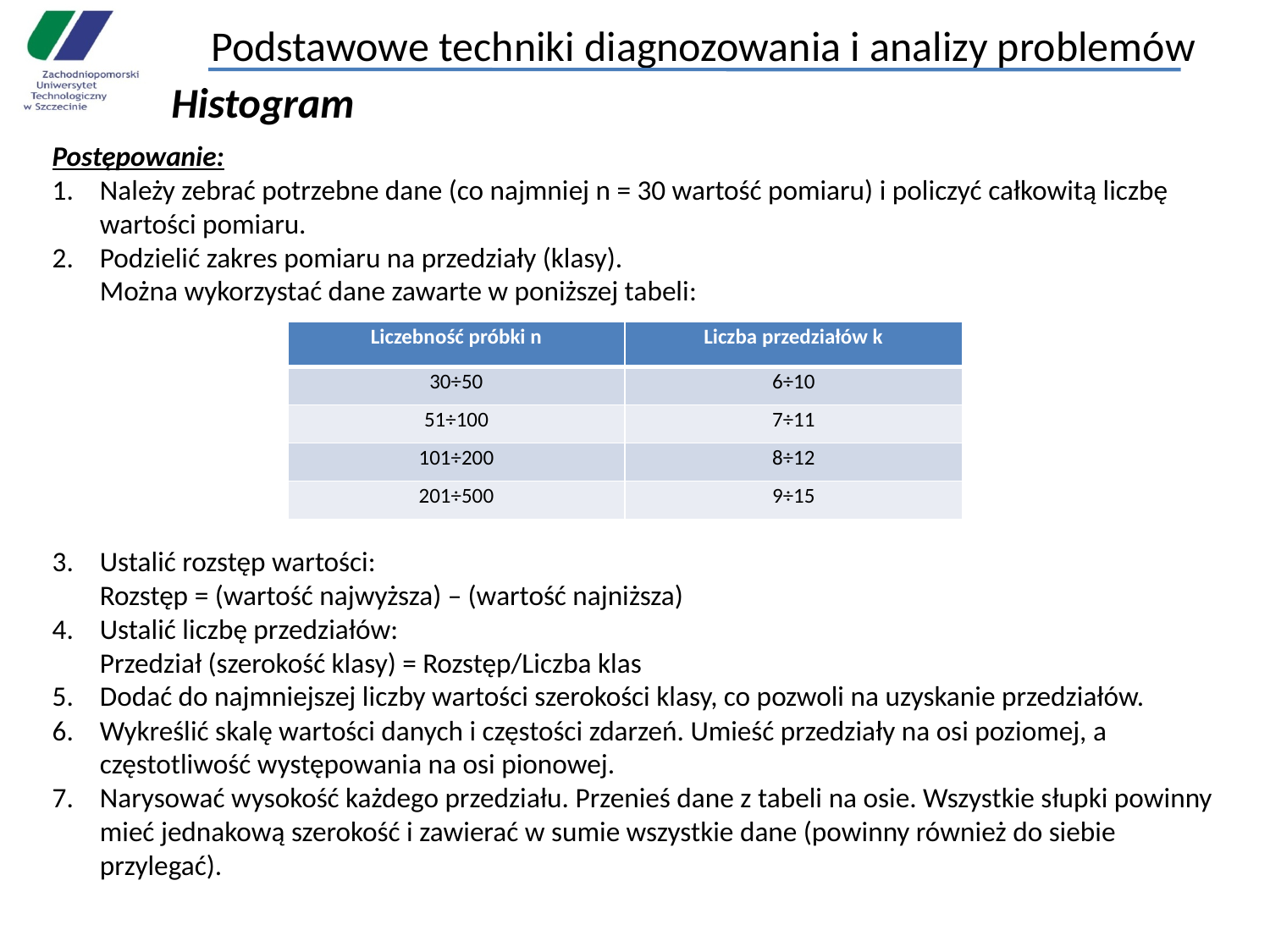

# Podstawowe techniki diagnozowania i analizy problemów
Histogram
Postępowanie:
Należy zebrać potrzebne dane (co najmniej n = 30 wartość pomiaru) i policzyć całkowitą liczbę wartości pomiaru.
Podzielić zakres pomiaru na przedziały (klasy).
	Można wykorzystać dane zawarte w poniższej tabeli:

Ustalić rozstęp wartości:
	Rozstęp = (wartość najwyższa) – (wartość najniższa)
Ustalić liczbę przedziałów:
	Przedział (szerokość klasy) = Rozstęp/Liczba klas
Dodać do najmniejszej liczby wartości szerokości klasy, co pozwoli na uzyskanie przedziałów.
Wykreślić skalę wartości danych i częstości zdarzeń. Umieść przedziały na osi poziomej, a częstotliwość występowania na osi pionowej.
Narysować wysokość każdego przedziału. Przenieś dane z tabeli na osie. Wszystkie słupki powinny mieć jednakową szerokość i zawierać w sumie wszystkie dane (powinny również do siebie przylegać).

| Liczebność próbki n | Liczba przedziałów k |
| --- | --- |
| 30÷50 | 6÷10 |
| 51÷100 | 7÷11 |
| 101÷200 | 8÷12 |
| 201÷500 | 9÷15 |